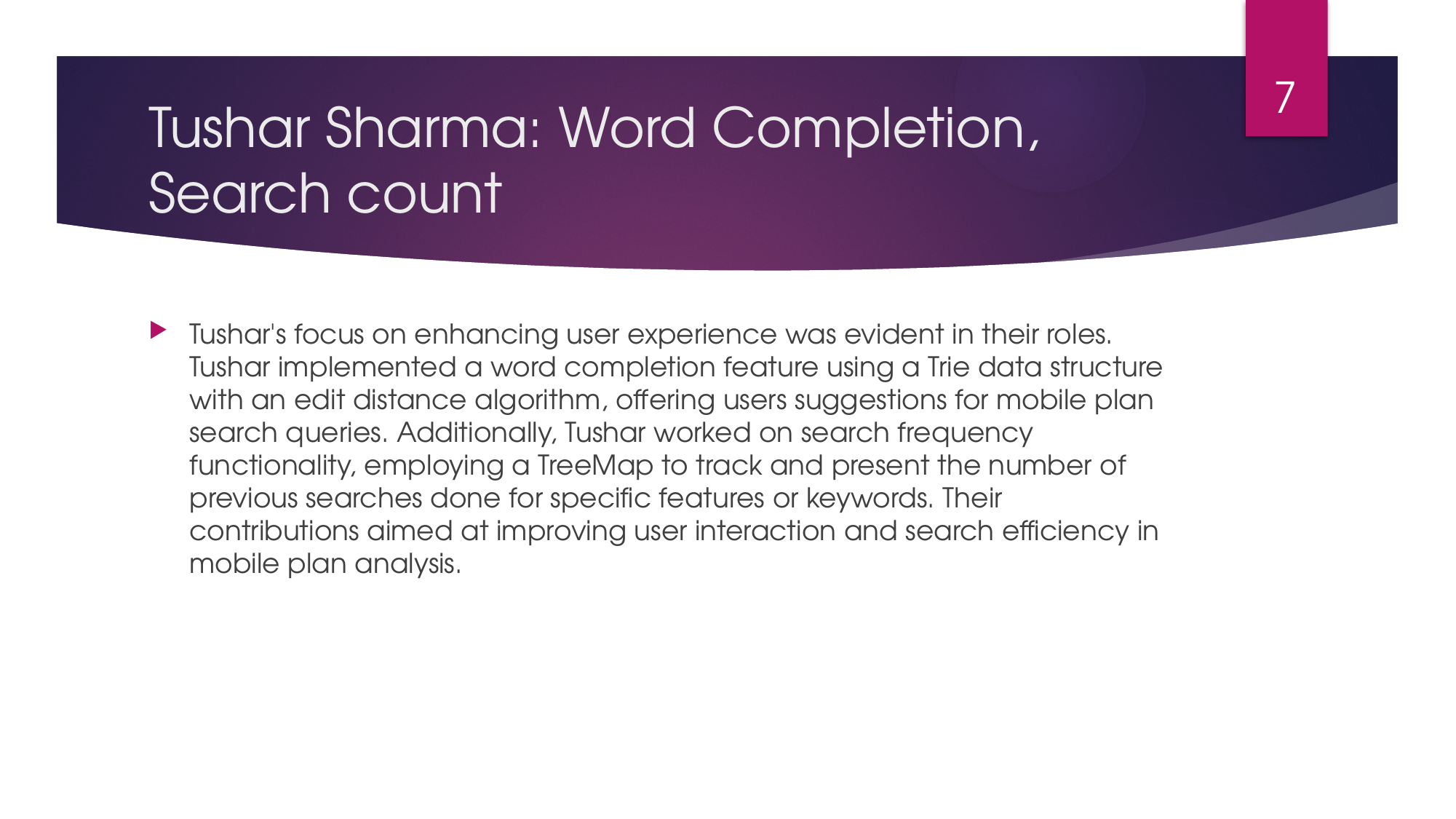

7
# Tushar Sharma: Word Completion, Search count
Tushar's focus on enhancing user experience was evident in their roles. Tushar implemented a word completion feature using a Trie data structure with an edit distance algorithm, offering users suggestions for mobile plan search queries. Additionally, Tushar worked on search frequency functionality, employing a TreeMap to track and present the number of previous searches done for specific features or keywords. Their contributions aimed at improving user interaction and search efficiency in mobile plan analysis.